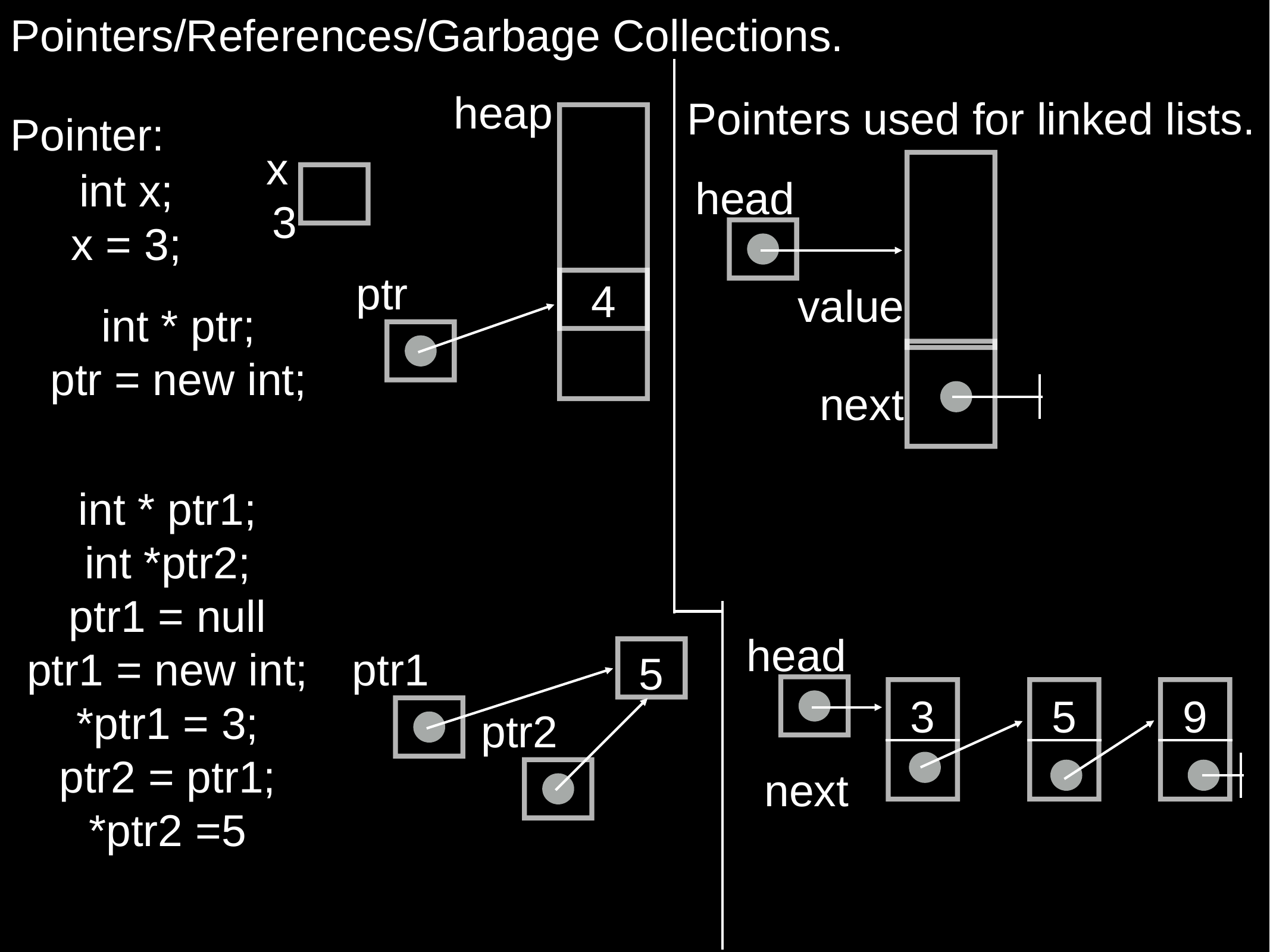

Pointers/References/Garbage Collections.

heap
Pointers used for linked lists.
Pointer:

int x;
x = 3;
x    3

head

ptr
4

value
int * ptr;
ptr = new int;

next

int * ptr1;
int *ptr2;
ptr1 = null
ptr1 = new int;

head
ptr1

5

3
5
9
*ptr1 = 3;
ptr2 = ptr1;
*ptr2 =5

ptr2

next